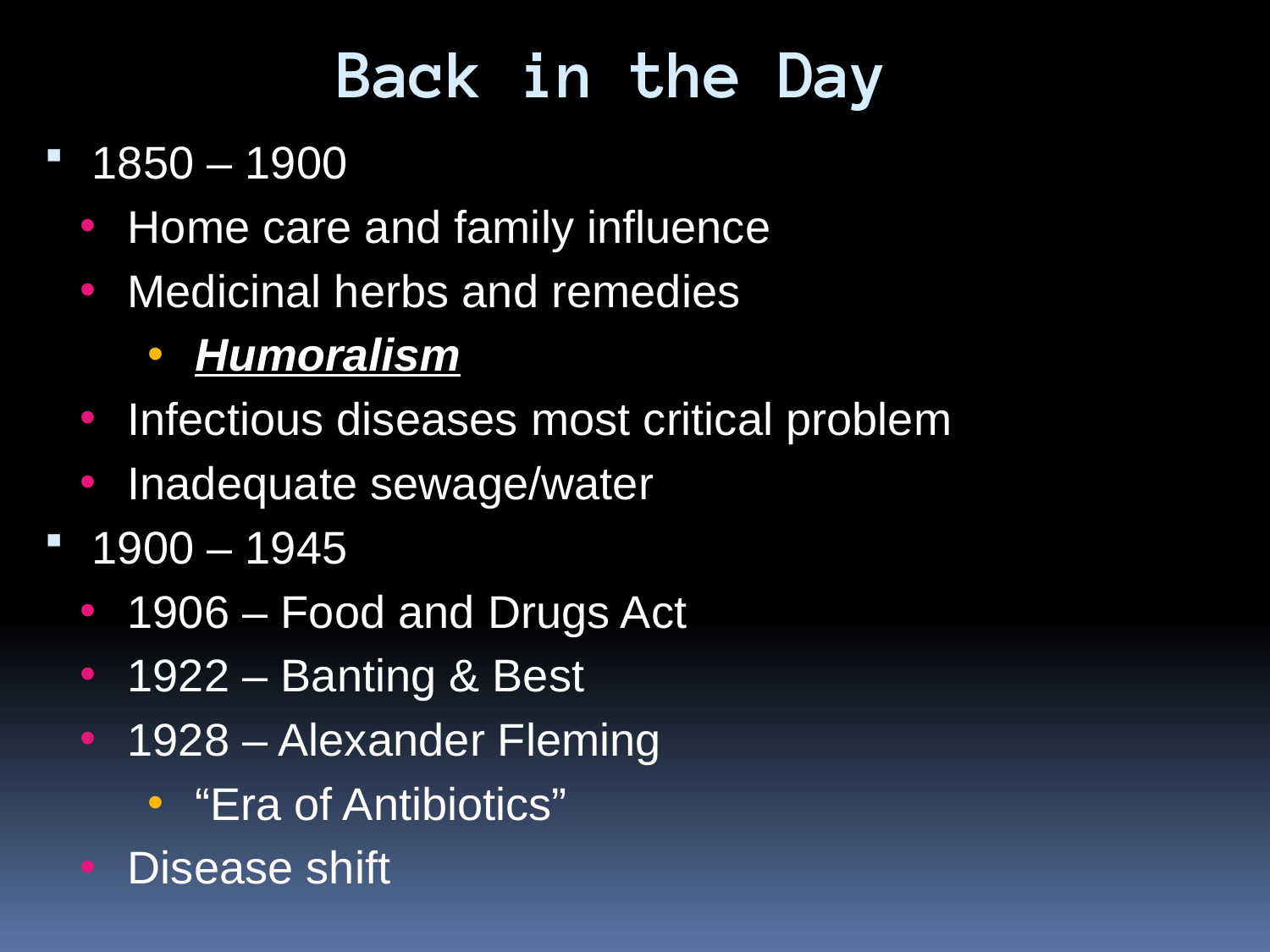

Back in the Day
1850 – 1900
Home care and family influence
Medicinal herbs and remedies
Humoralism
Infectious diseases most critical problem
Inadequate sewage/water
1900 – 1945
1906 – Food and Drugs Act
1922 – Banting & Best
1928 – Alexander Fleming
“Era of Antibiotics”
Disease shift